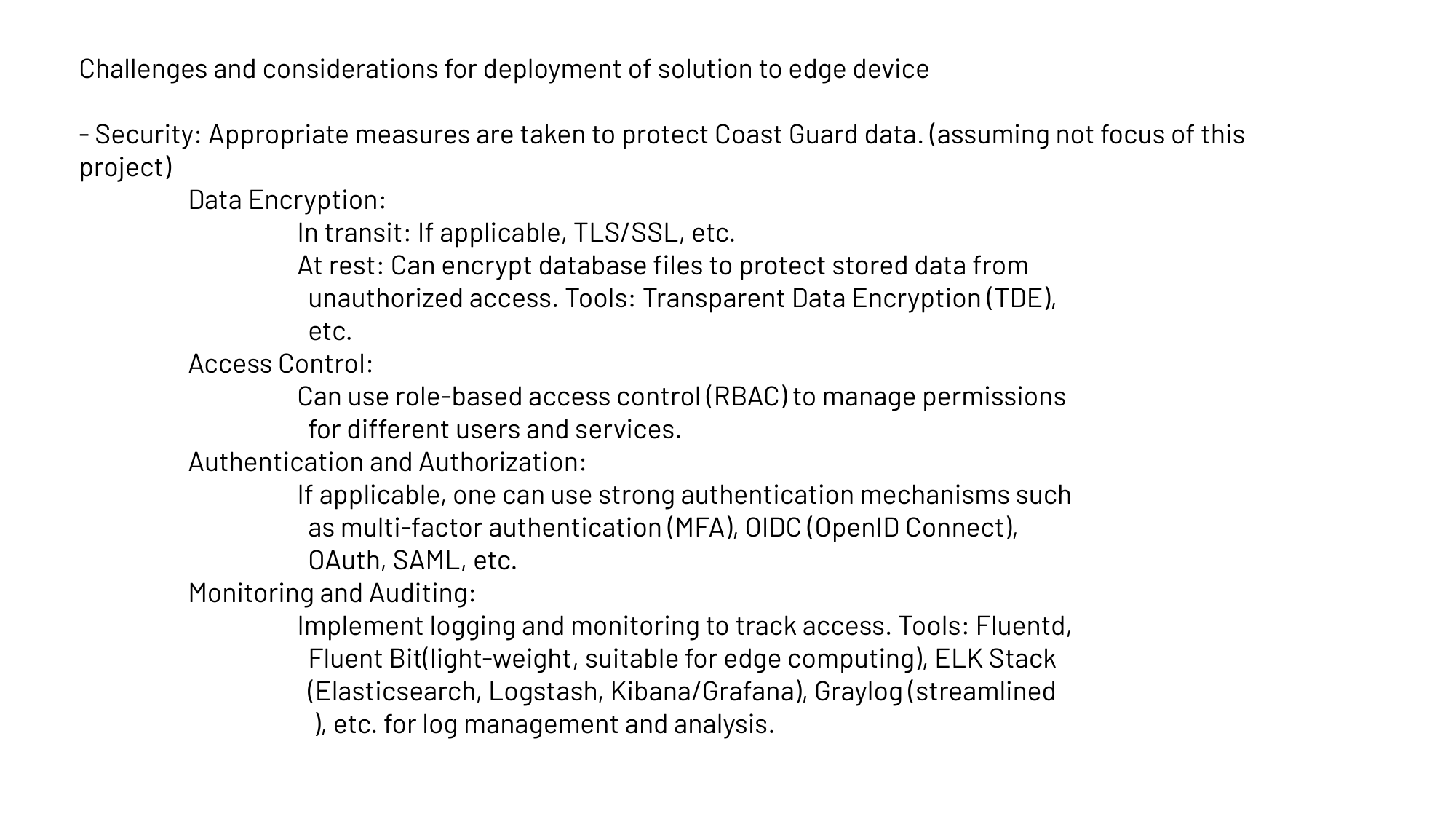

Challenges and considerations for deployment of solution to edge device

- Security: Appropriate measures are taken to protect Coast Guard data. (assuming not focus of this project)
	Data Encryption:
		In transit: If applicable, TLS/SSL, etc.
		At rest: Can encrypt database files to protect stored data from
		  unauthorized access. Tools: Transparent Data Encryption (TDE),
		  etc.
	Access Control:
		Can use role-based access control (RBAC) to manage permissions
		  for different users and services.
	Authentication and Authorization:
		If applicable, one can use strong authentication mechanisms such
		  as multi-factor authentication (MFA), OIDC (OpenID Connect),
		  OAuth, SAML, etc.
	Monitoring and Auditing:
		Implement logging and monitoring to track access. Tools: Fluentd,
		  Fluent Bit(light-weight, suitable for edge computing), ELK Stack
		  (Elasticsearch, Logstash, Kibana/Grafana), Graylog (streamlined
		   ), etc. for log management and analysis.